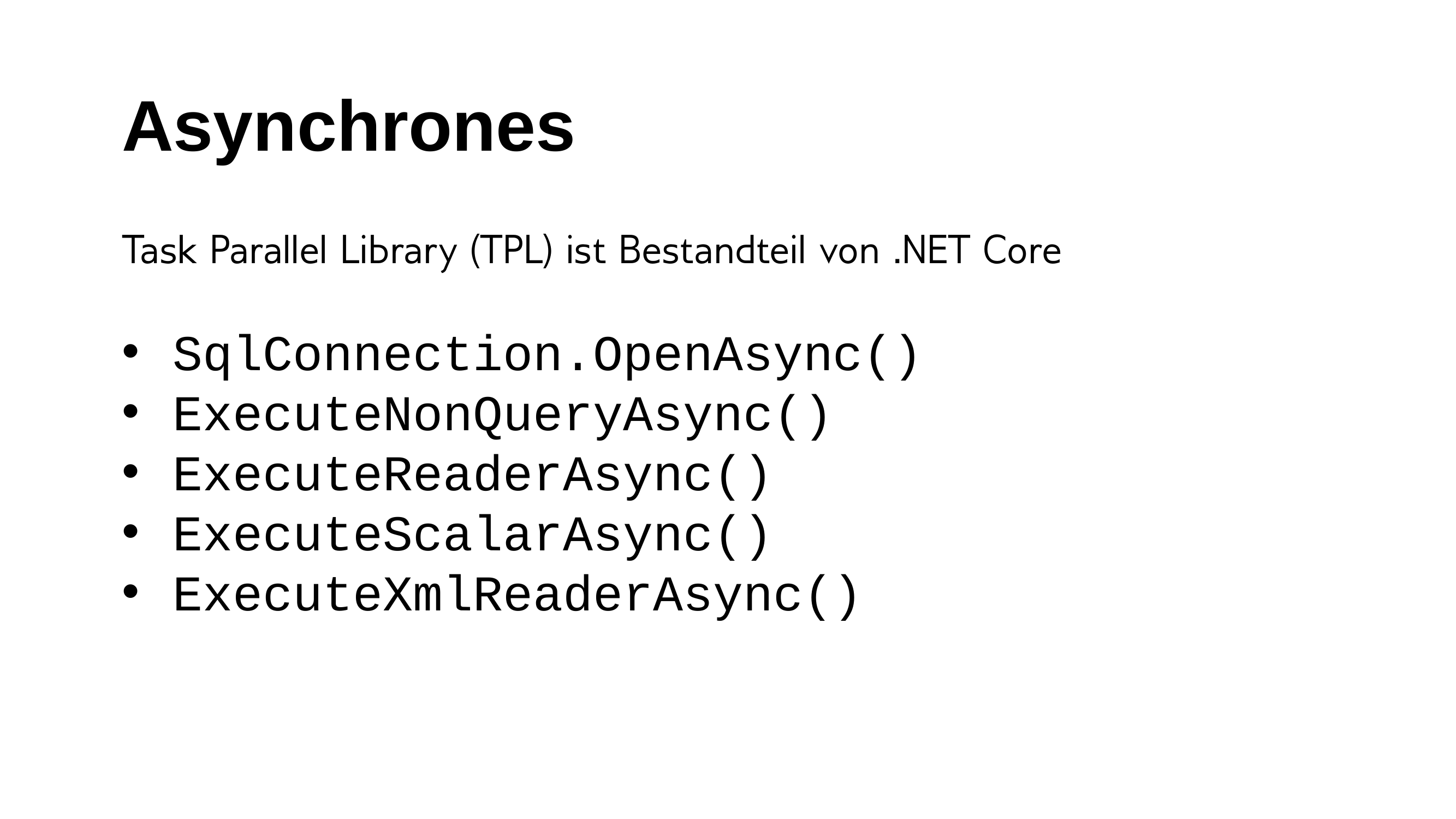

# Asynchrones
Task Parallel Library (TPL) ist Bestandteil von .NET Core

SqlConnection.OpenAsync()
ExecuteNonQueryAsync()
ExecuteReaderAsync()
ExecuteScalarAsync()
ExecuteXmlReaderAsync()